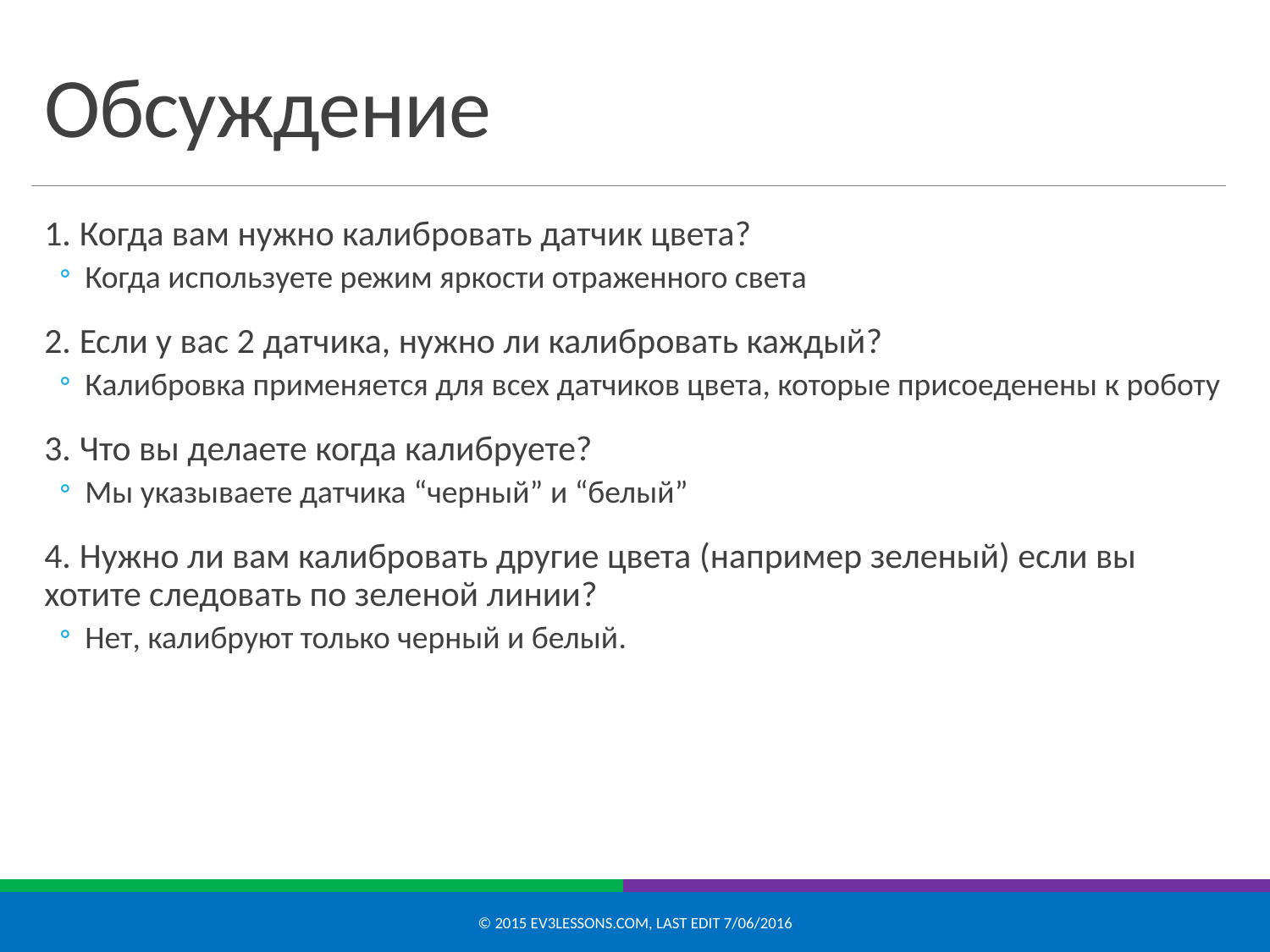

# Обсуждение
1. Когда вам нужно калибровать датчик цвета?
Когда используете режим яркости отраженного света
2. Если у вас 2 датчика, нужно ли калибровать каждый?
Калибровка применяется для всех датчиков цвета, которые присоеденены к роботу
3. Что вы делаете когда калибруете?
Мы указываете датчика “черный” и “белый”
4. Нужно ли вам калибровать другие цвета (например зеленый) если вы хотите следовать по зеленой линии?
Нет, калибруют только черный и белый.
© 2015 EV3Lessons.com, Last edit 7/06/2016